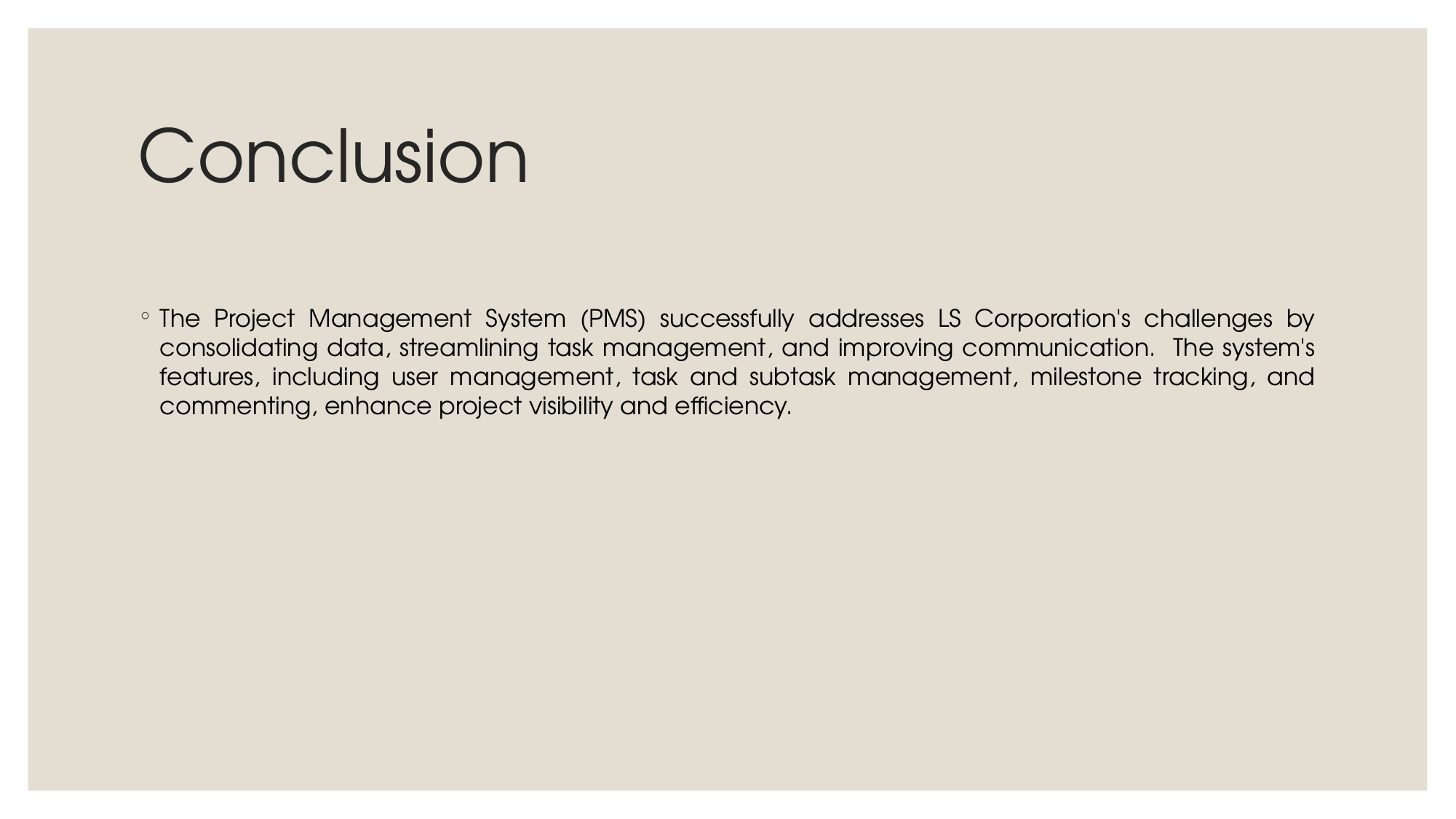

# Conclusion

The Project Management System (PMS) successfully addresses LS Corporation's challenges by consolidating data, streamlining task management, and improving communication.  The system's features, including user management, task and subtask management, milestone tracking, and commenting, enhance project visibility and efficiency.